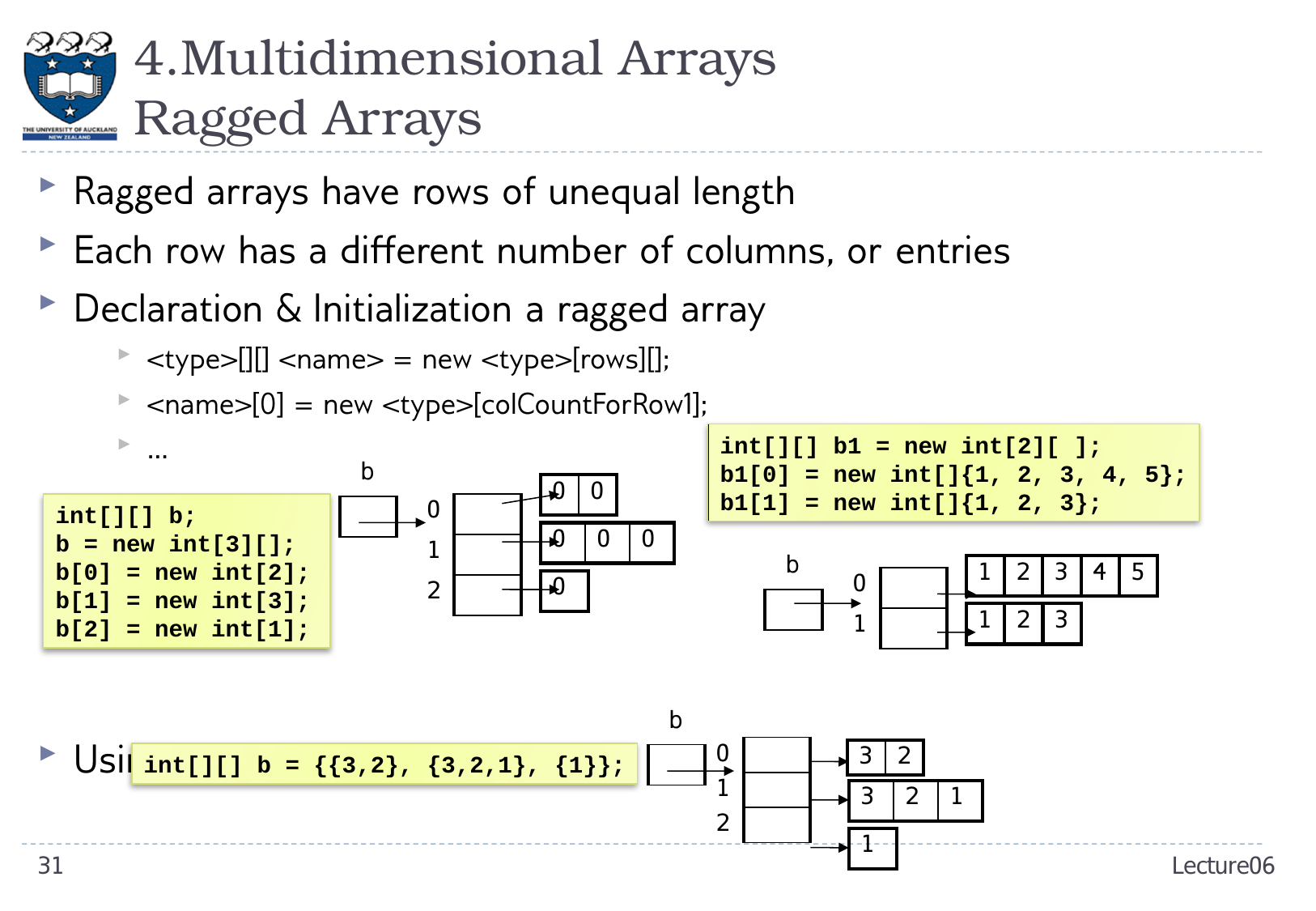

# 4.Multidimensional Arrays Ragged Arrays
Ragged arrays have rows of unequal length
Each row has a different number of columns, or entries
Declaration & Initialization a ragged array
<type>[][] <name> = new <type>[rows][];
<name>[0] = new <type>[colCountForRow1];
…

Using Array Initializer
int[][] b1 = new int[2][ ];
b1[0] = new int[]{1, 2, 3, 4, 5};
b1[1] = new int[]{1, 2, 3};
|  |  |
| --- | --- |
| 0 |  |
| 1 |  |
| 2 |  |
|  | b |
| --- | --- |
|  |  |
| 0 | 0 |
| --- | --- |
int[][] b;
b = new int[3][];
b[0] = new int[2];
b[1] = new int[3];
b[2] = new int[1];

| 0 | 0 | 0 |
| --- | --- | --- |
|  |  |
| --- | --- |
| 0 |  |
| 1 |  |

|  | b |
| --- | --- |
|  |  |
| 1 | 2 | 3 | 4 | 5 |
| --- | --- | --- | --- | --- |
| 0 |
| --- |

| 1 | 2 | 3 |
| --- | --- | --- |

|  |  |
| --- | --- |
| 0 |  |
| 1 |  |
| 2 |  |
|  | b |
| --- | --- |
|  |  |
| 3 | 2 |
| --- | --- |
int[][] b = {{3,2}, {3,2,1}, {1}};

| 3 | 2 | 1 |
| --- | --- | --- |

| 1 |
| --- |
31
Lecture06